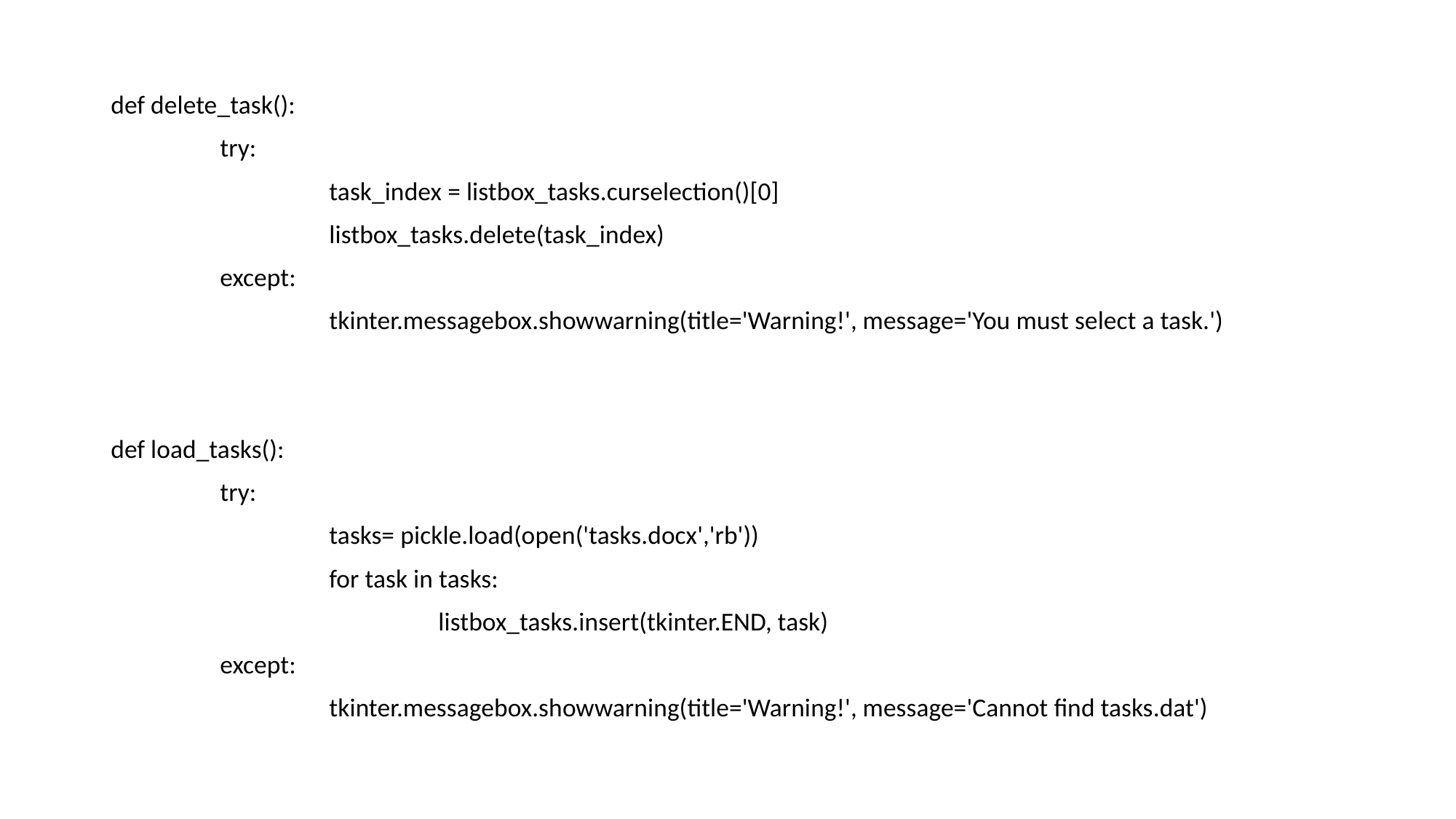

#
def delete_task():
	try:
		task_index = listbox_tasks.curselection()[0]
		listbox_tasks.delete(task_index)
	except:
		tkinter.messagebox.showwarning(title='Warning!', message='You must select a task.')

def load_tasks():
	try:
		tasks= pickle.load(open('tasks.docx','rb'))
		for task in tasks:
			listbox_tasks.insert(tkinter.END, task)
	except:
		tkinter.messagebox.showwarning(title='Warning!', message='Cannot find tasks.dat')